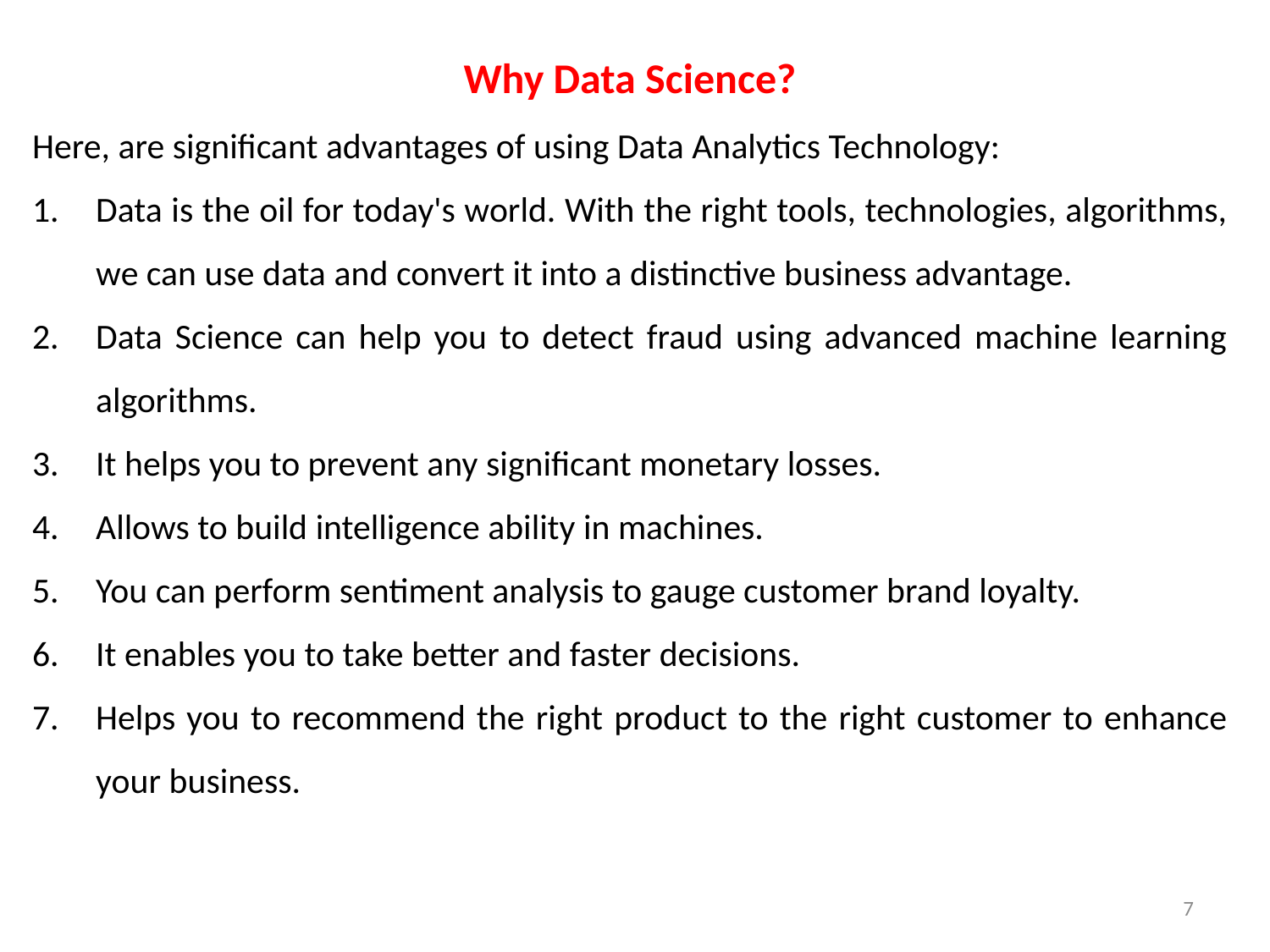

Why Data Science?
Here, are significant advantages of using Data Analytics Technology:
Data is the oil for today's world. With the right tools, technologies, algorithms, we can use data and convert it into a distinctive business advantage.
Data Science can help you to detect fraud using advanced machine learning algorithms.
It helps you to prevent any significant monetary losses.
Allows to build intelligence ability in machines.
You can perform sentiment analysis to gauge customer brand loyalty.
It enables you to take better and faster decisions.
Helps you to recommend the right product to the right customer to enhance your business.
7